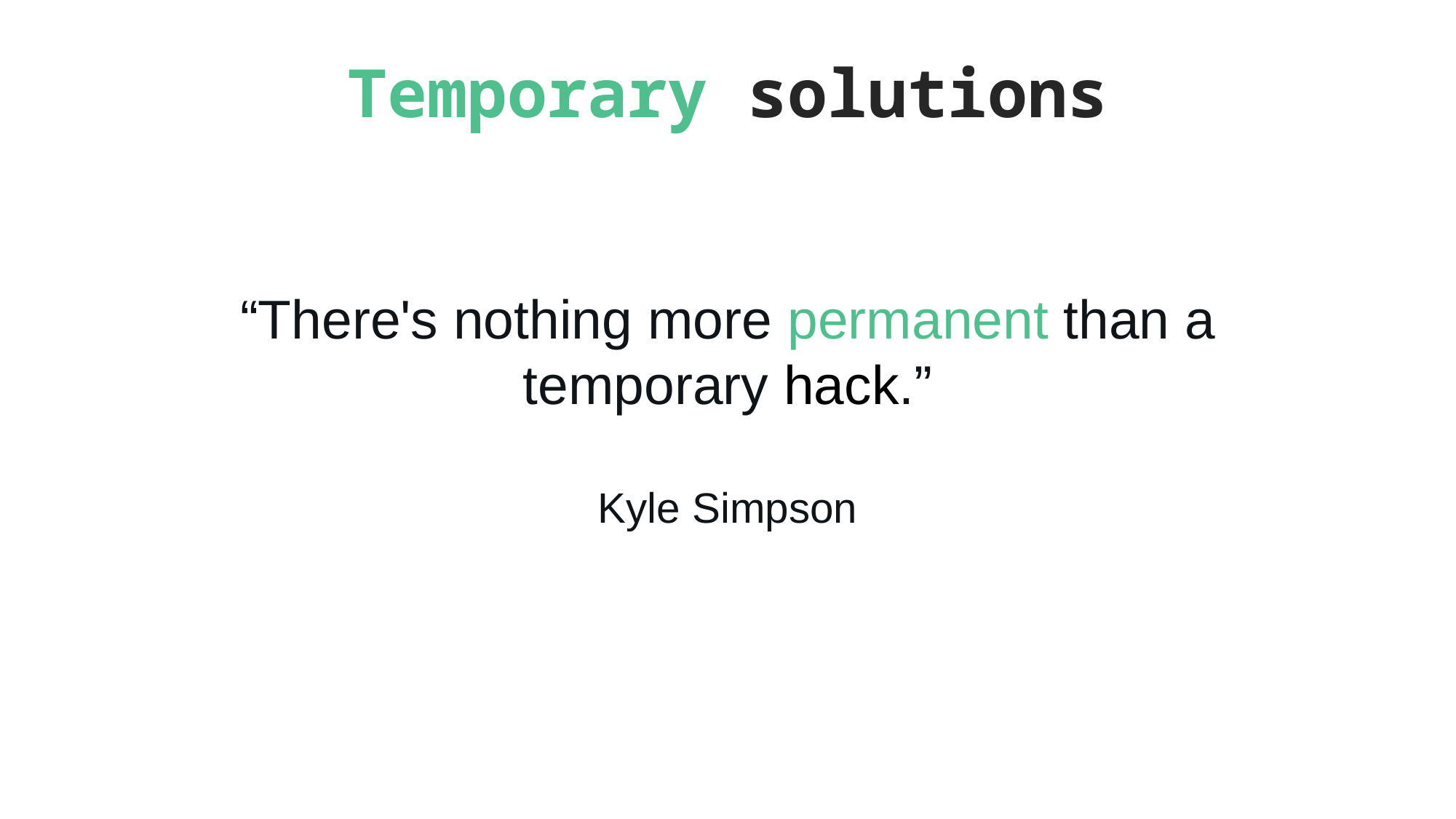

Temporary solutions
“There's nothing more permanent than a temporary hack.”

Kyle Simpson